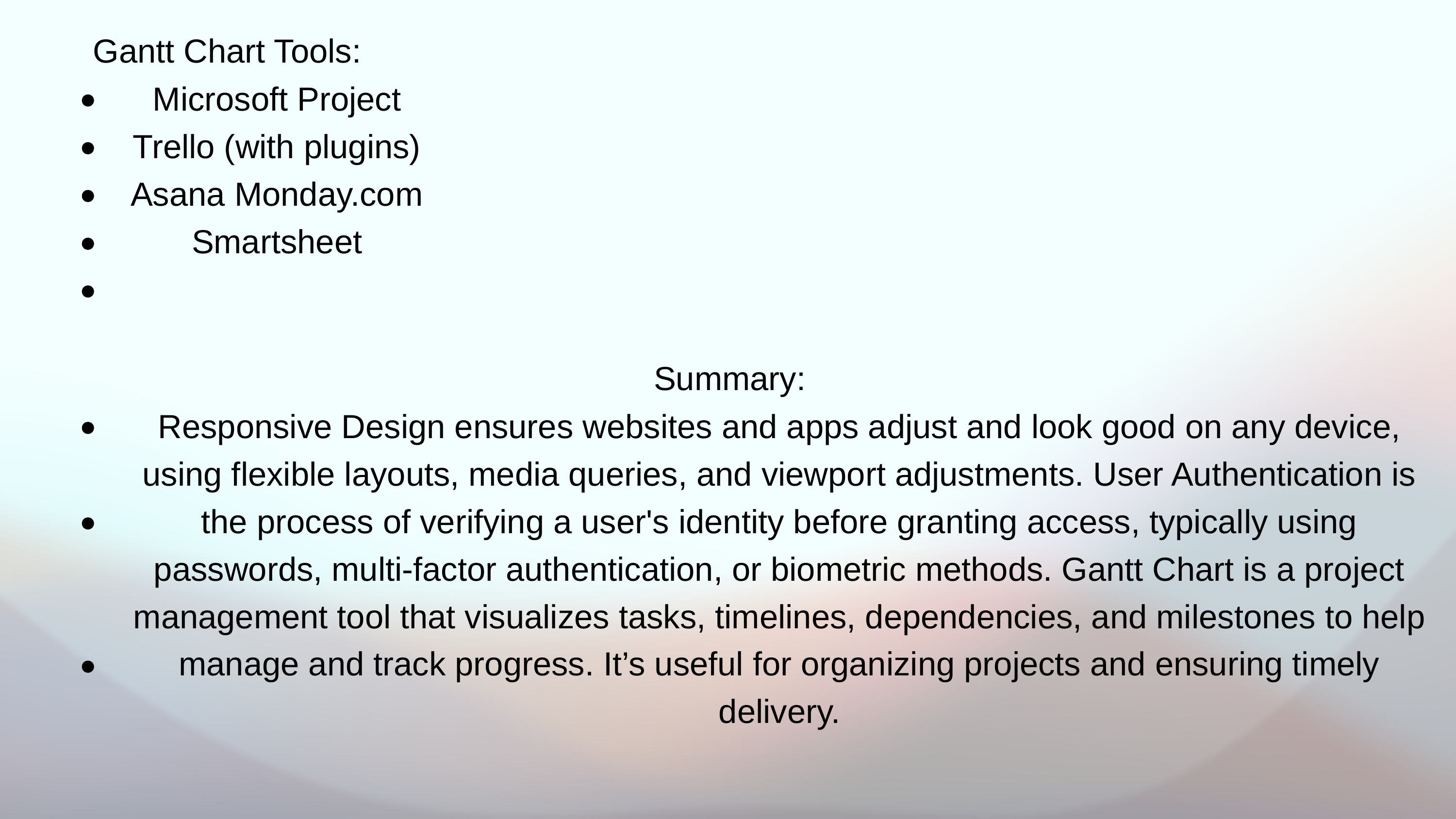

Gantt Chart Tools:
Microsoft Project Trello (with plugins) Asana Monday.com Smartsheet

Summary:
Responsive Design ensures websites and apps adjust and look good on any device, using flexible layouts, media queries, and viewport adjustments. User Authentication is the process of verifying a user's identity before granting access, typically using passwords, multi-factor authentication, or biometric methods. Gantt Chart is a project management tool that visualizes tasks, timelines, dependencies, and milestones to help manage and track progress. It’s useful for organizing projects and ensuring timely delivery.